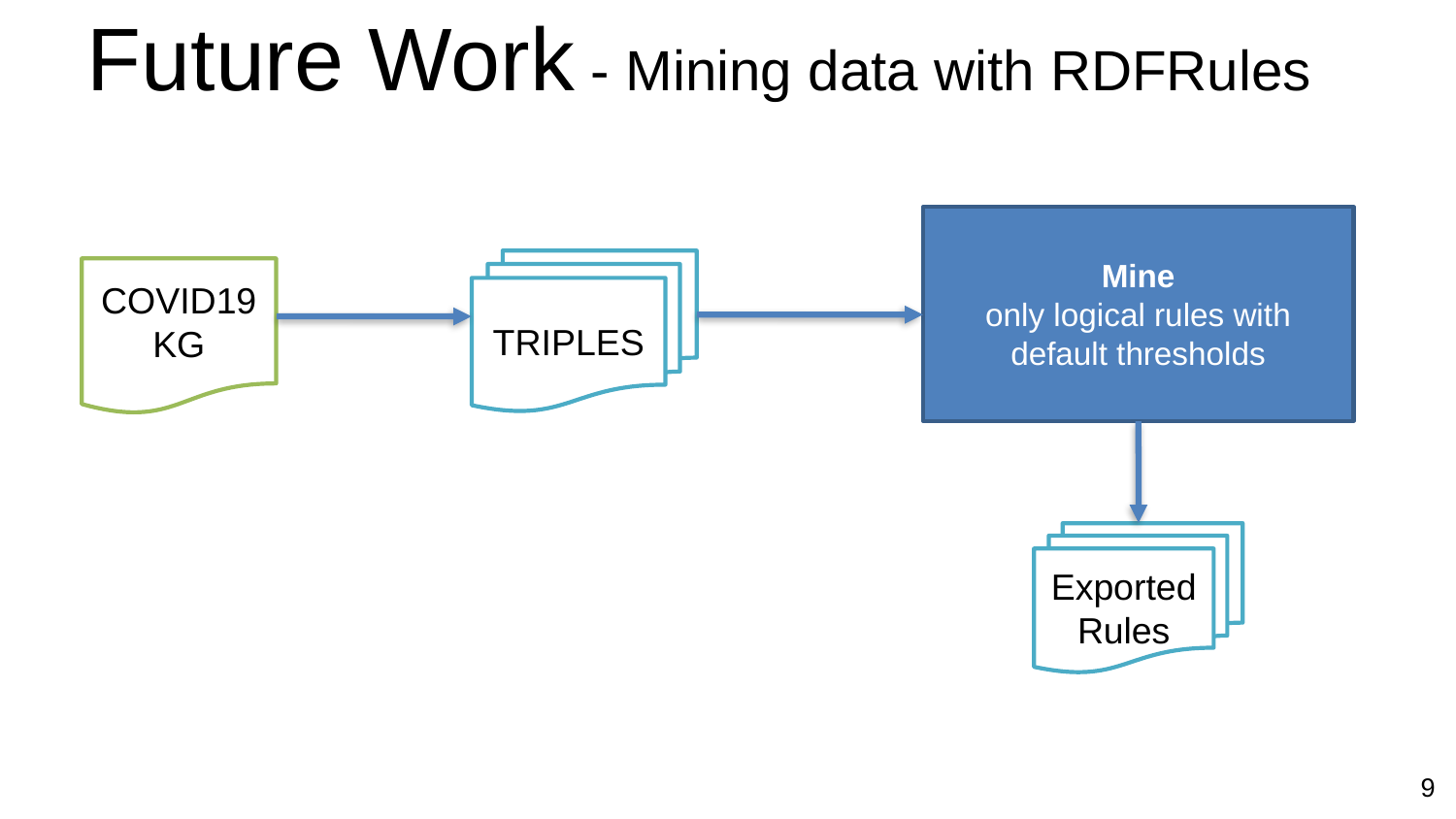

Future Work - Mining data with RDFRules
Mine
only logical rules with default thresholds
TRIPLES
COVID19 KG

Exported
Rules
9